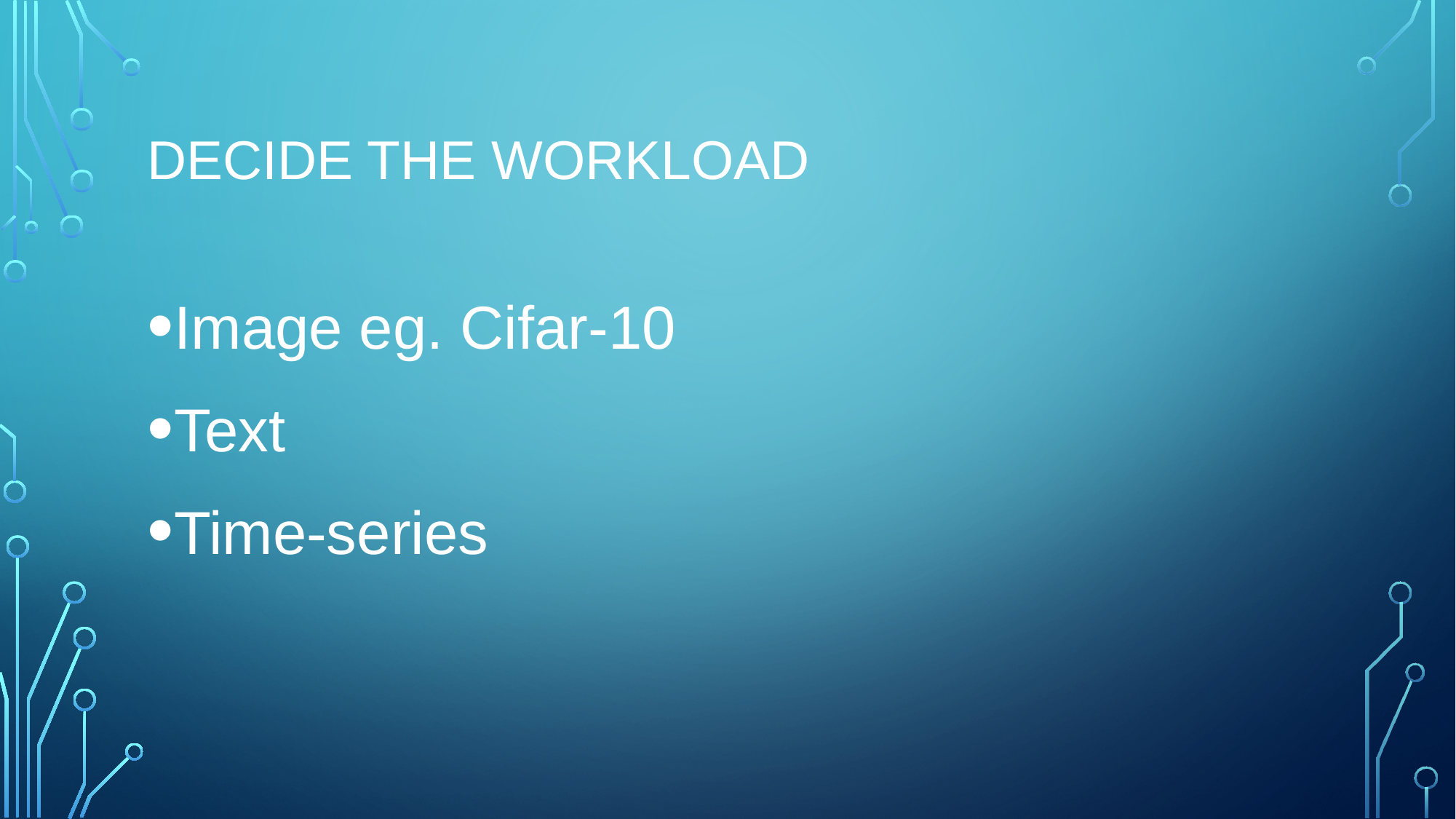

# decide the workload
Image eg. Cifar-10
Text
Time-series